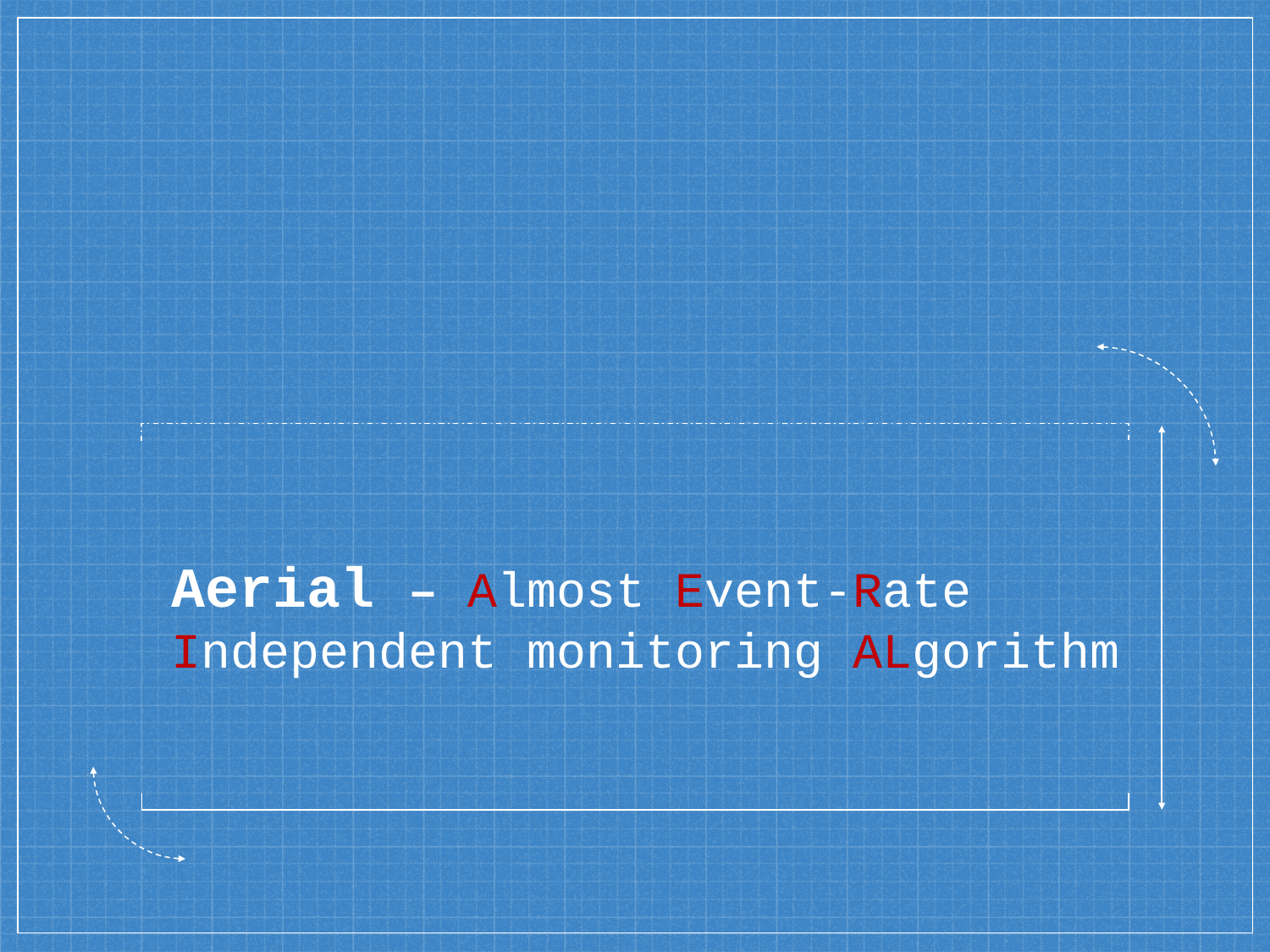

# Aerial – Almost Event-Rate Independent monitoring ALgorithm